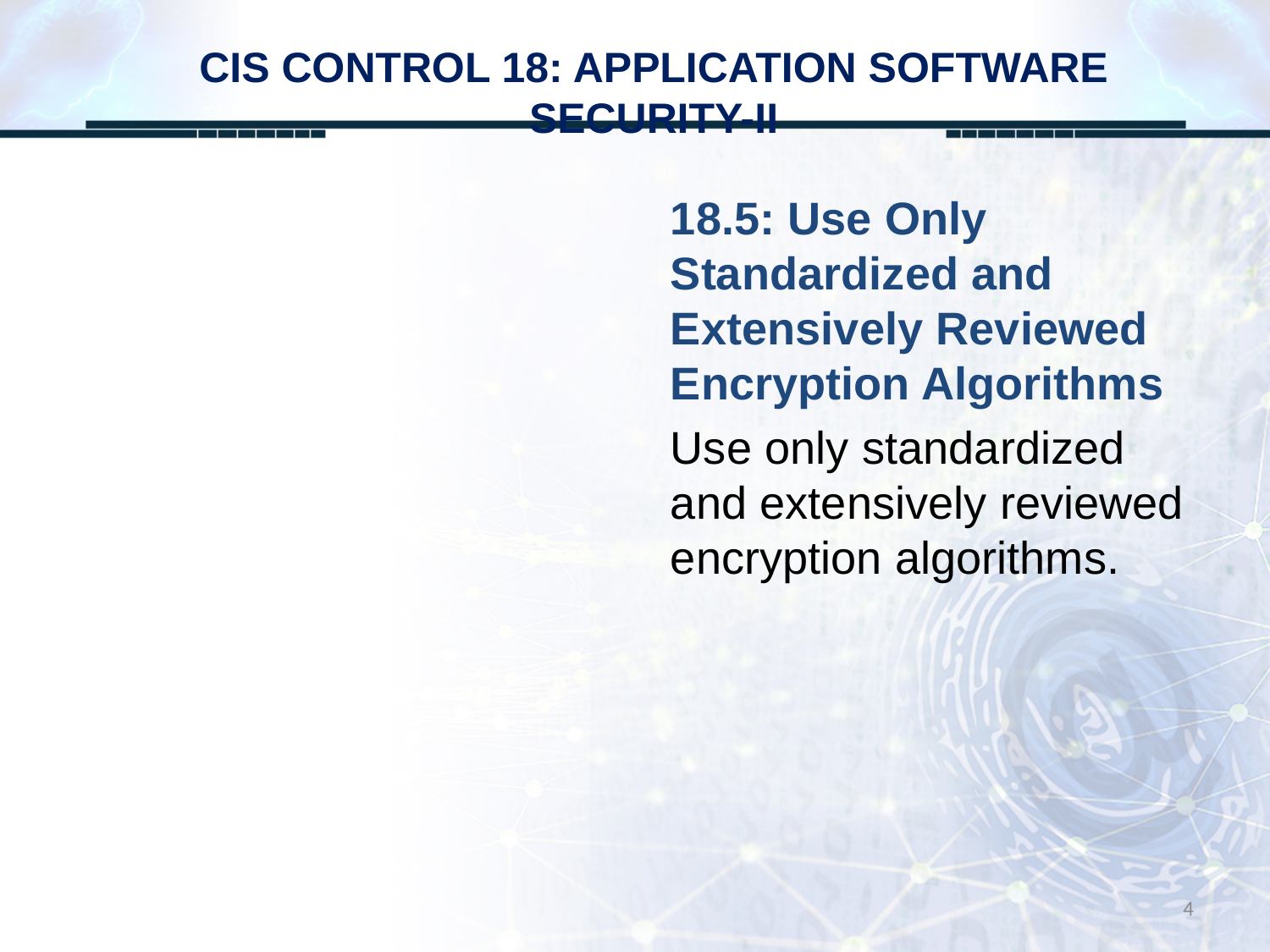

# CIS CONTROL 18: APPLICATION SOFTWARE SECURITY-II
18.5: Use Only Standardized and Extensively Reviewed Encryption Algorithms
Use only standardized and extensively reviewed encryption algorithms.
4